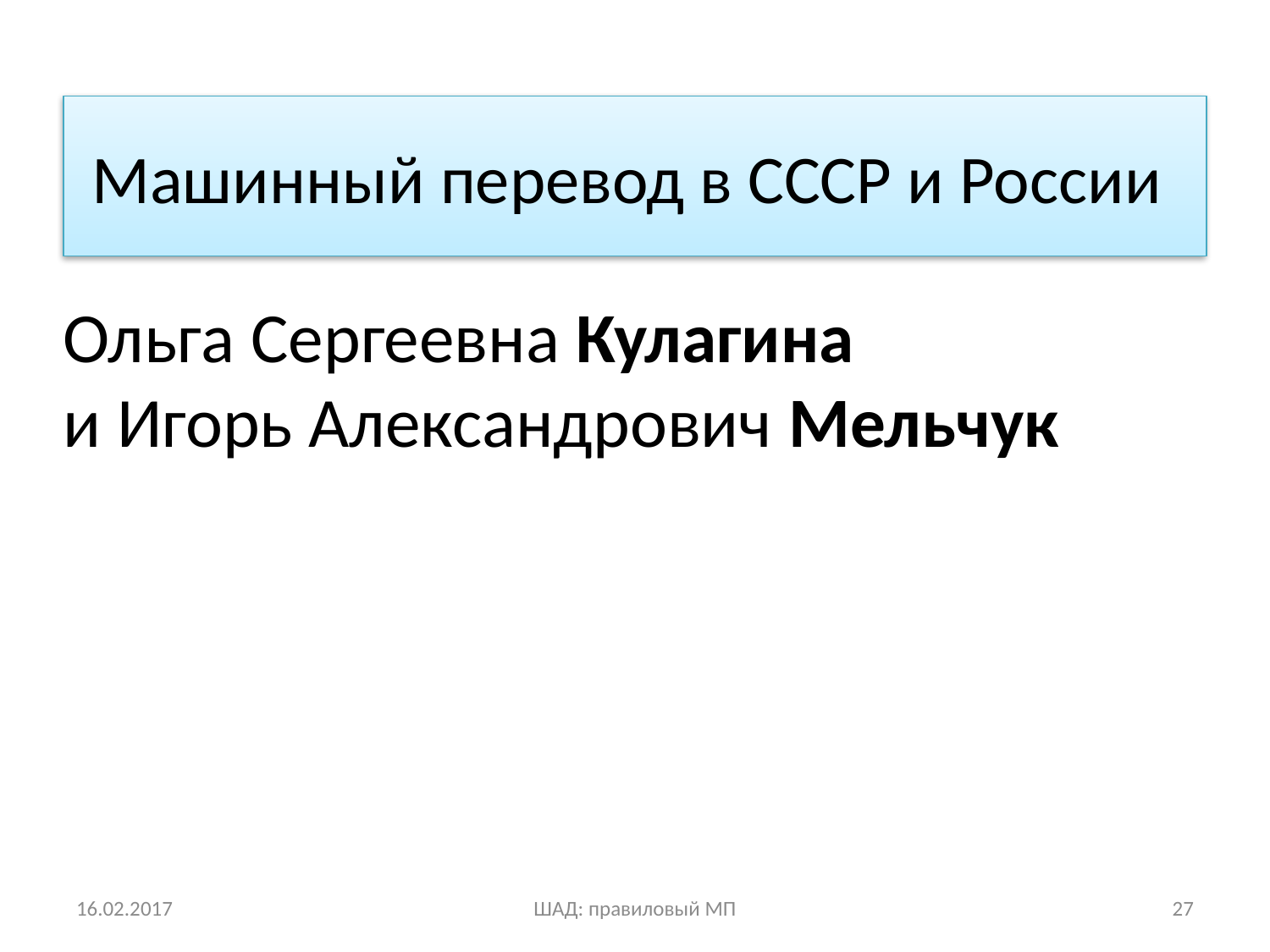

# Машинный перевод в СССР и России
Ольга Сергеевна Кулагина
и Игорь Александрович Мельчук
16.02.2017
ШАД: правиловый МП
27